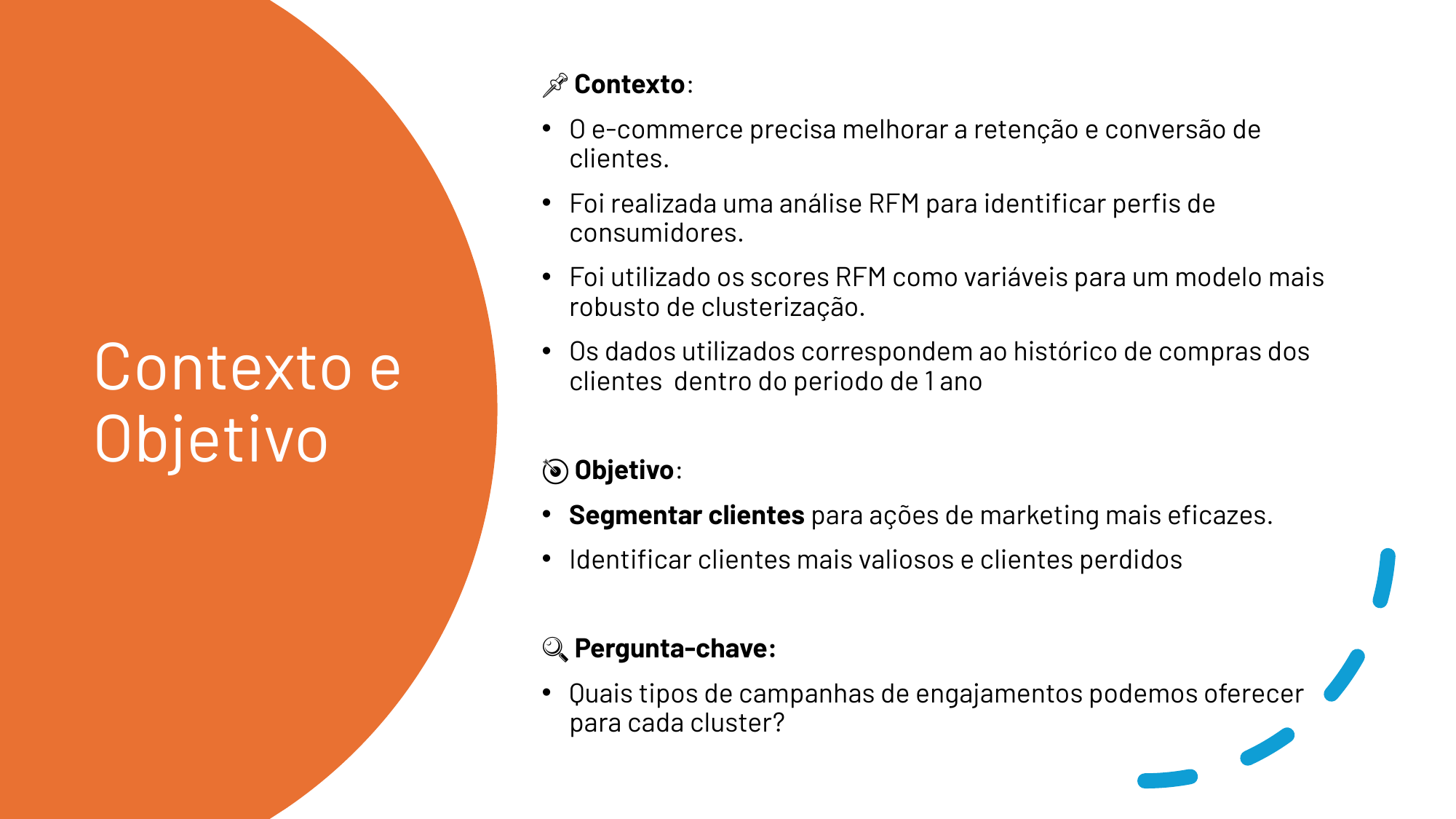

📌 Contexto:
O e-commerce precisa melhorar a retenção e conversão de clientes.
Foi realizada uma análise RFM para identificar perfis de consumidores.
Foi utilizado os scores RFM como variáveis para um modelo mais robusto de clusterização.
Os dados utilizados correspondem ao histórico de compras dos clientes  dentro do periodo de 1 ano

🎯 Objetivo:
Segmentar clientes para ações de marketing mais eficazes.
Identificar clientes mais valiosos e clientes perdidos

🔍 Pergunta-chave:
Quais tipos de campanhas de engajamentos podemos oferecer para cada cluster?
# Contexto e Objetivo